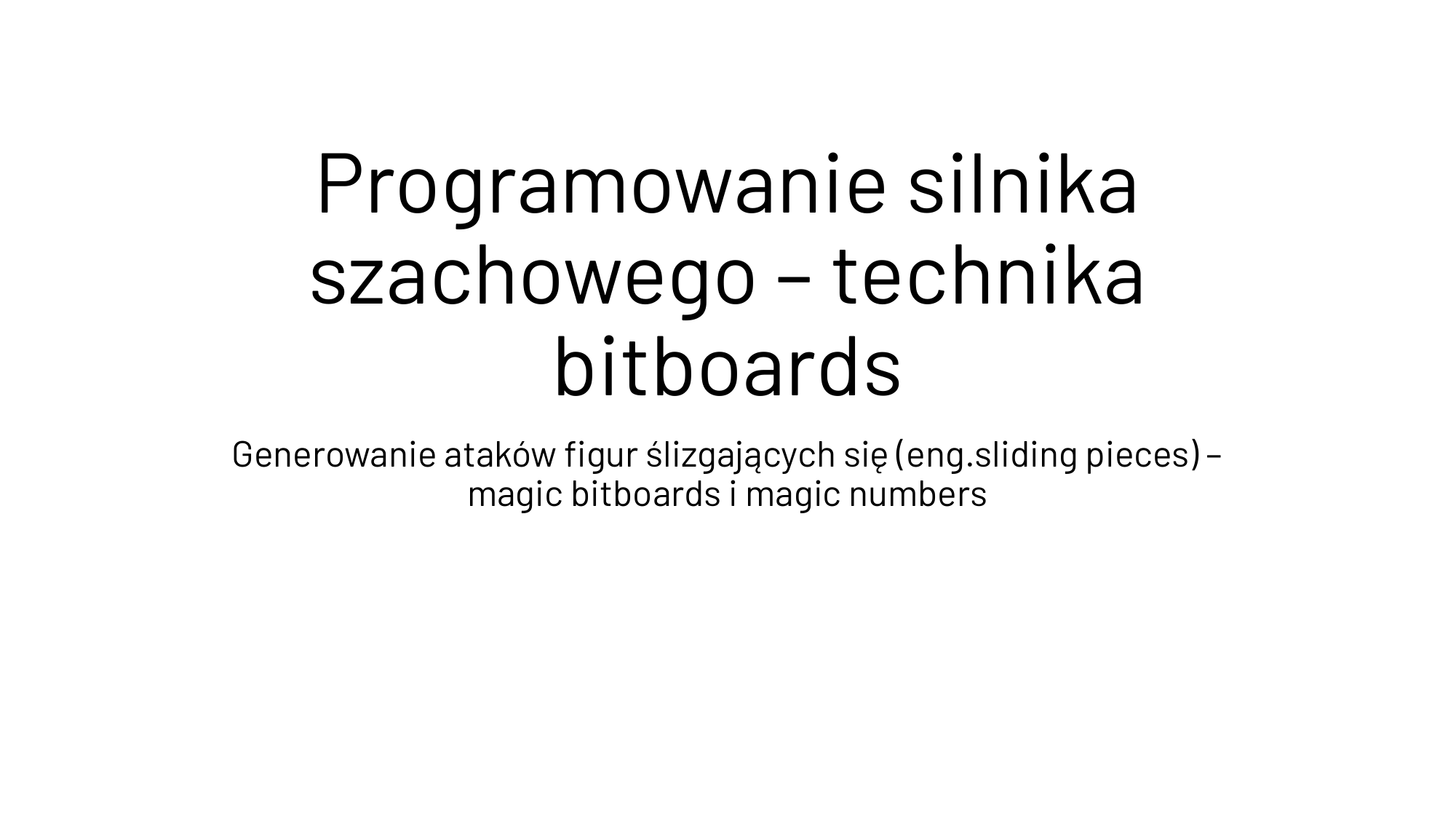

# Programowanie silnika szachowego – technika bitboards
Generowanie ataków figur ślizgających się (eng.sliding pieces) – magic bitboards i magic numbers